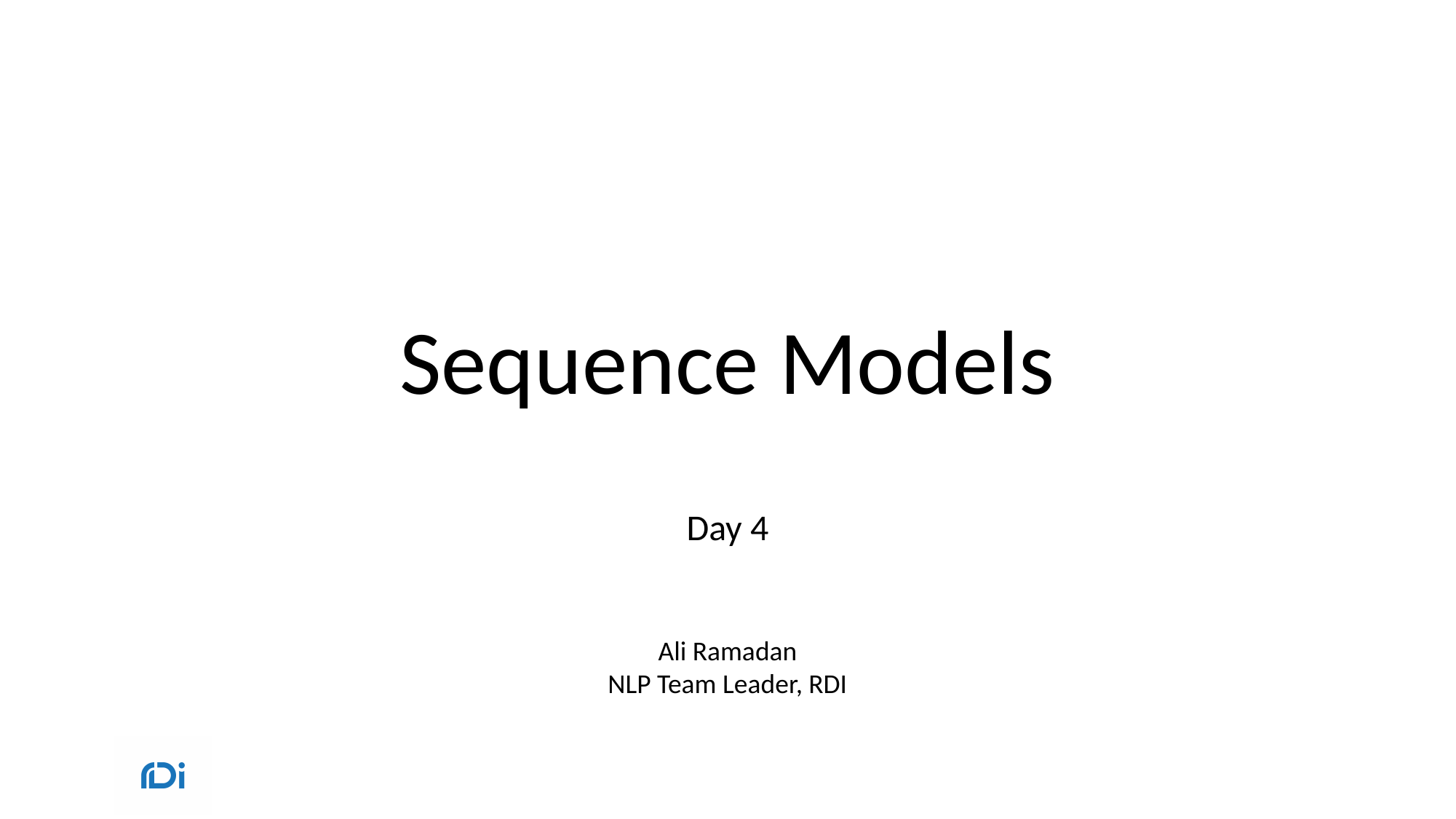

# Sequence Models
Day 4
Ali Ramadan
NLP Team Leader, RDI